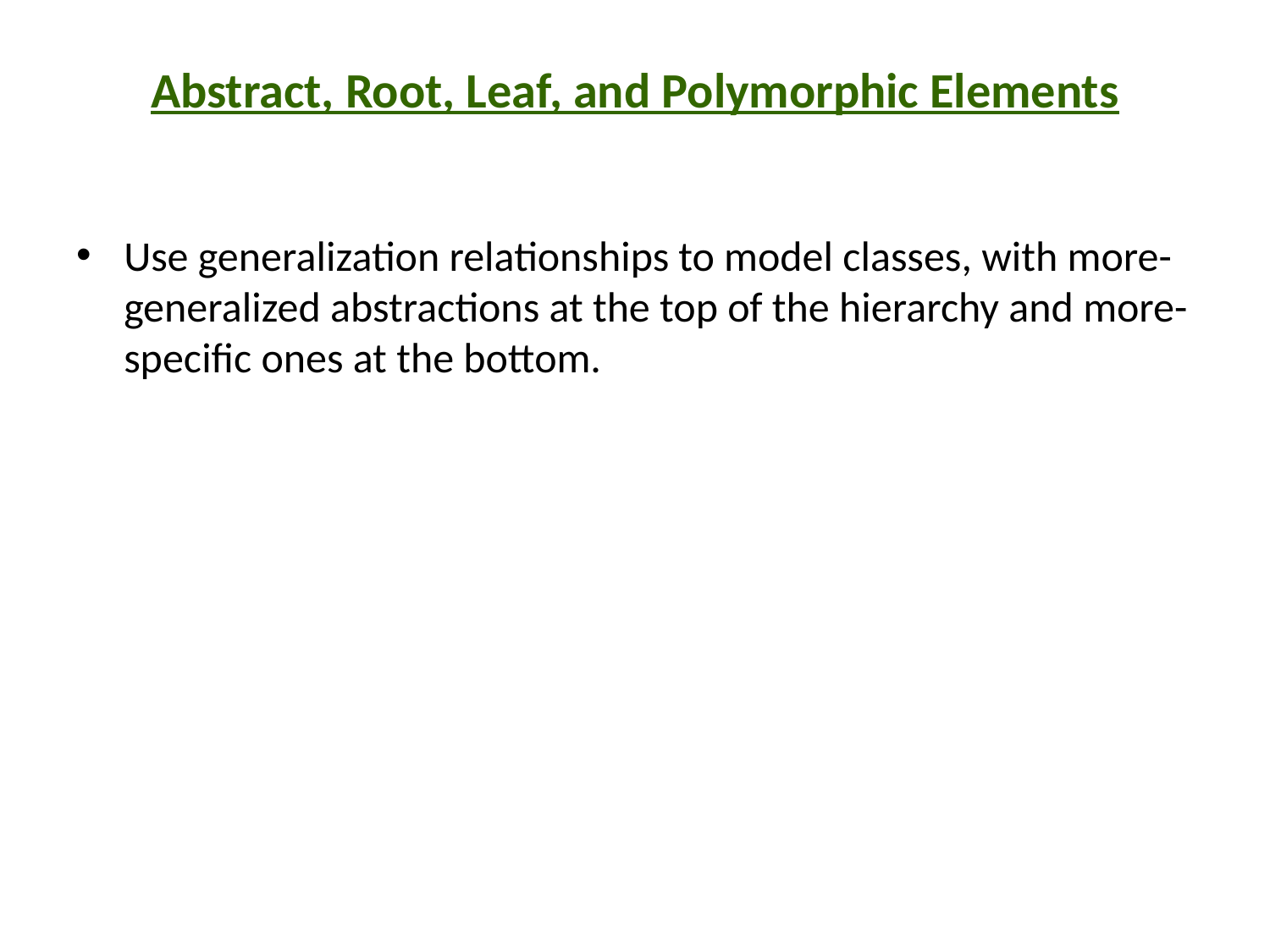

# Abstract, Root, Leaf, and Polymorphic Elements
Use generalization relationships to model classes, with more-generalized abstractions at the top of the hierarchy and more-specific ones at the bottom.